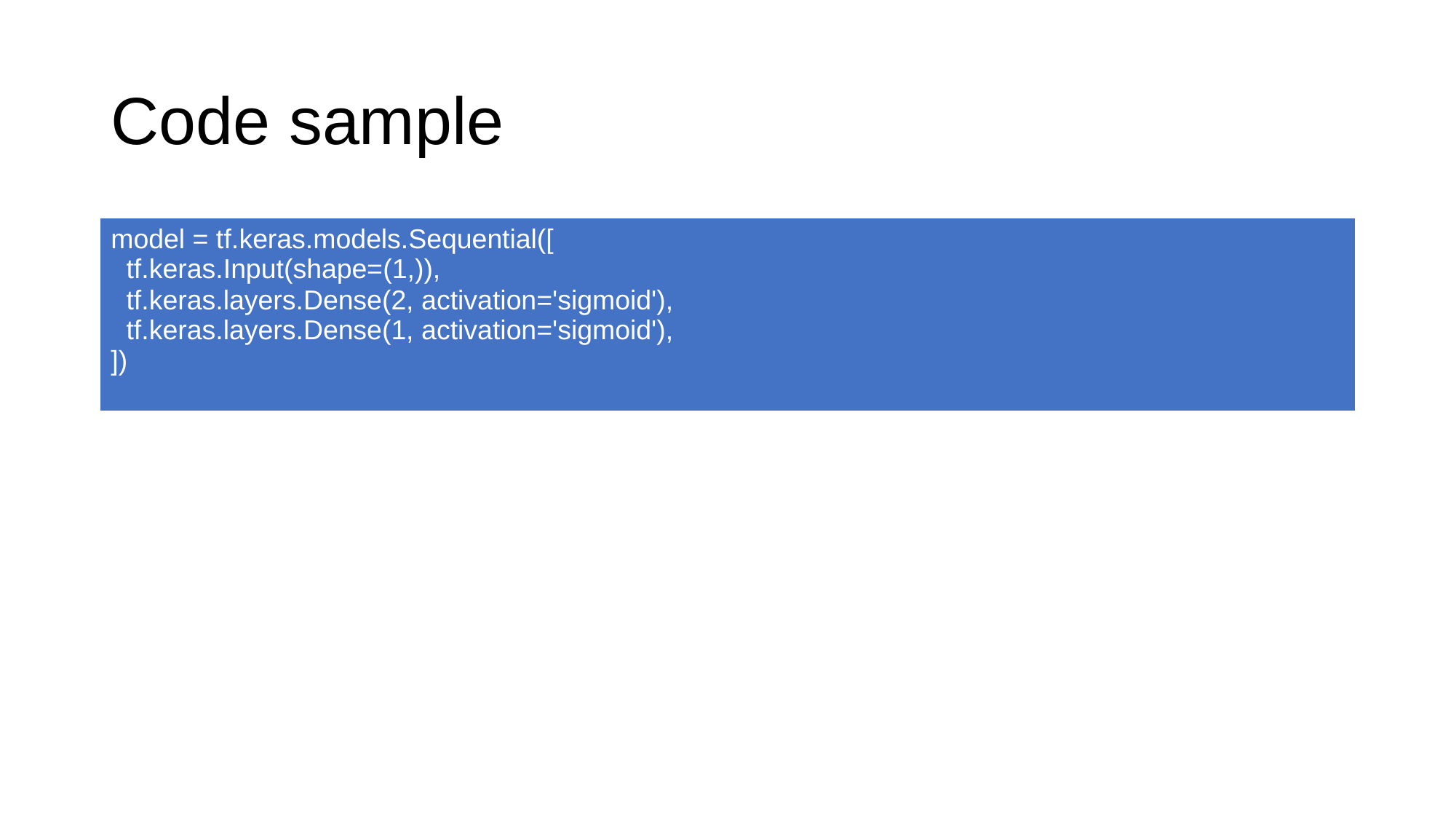

# Code sample
| model = tf.keras.models.Sequential([   tf.keras.Input(shape=(1,)),   tf.keras.layers.Dense(2, activation='sigmoid'),   tf.keras.layers.Dense(1, activation='sigmoid'), ]) |
| --- |